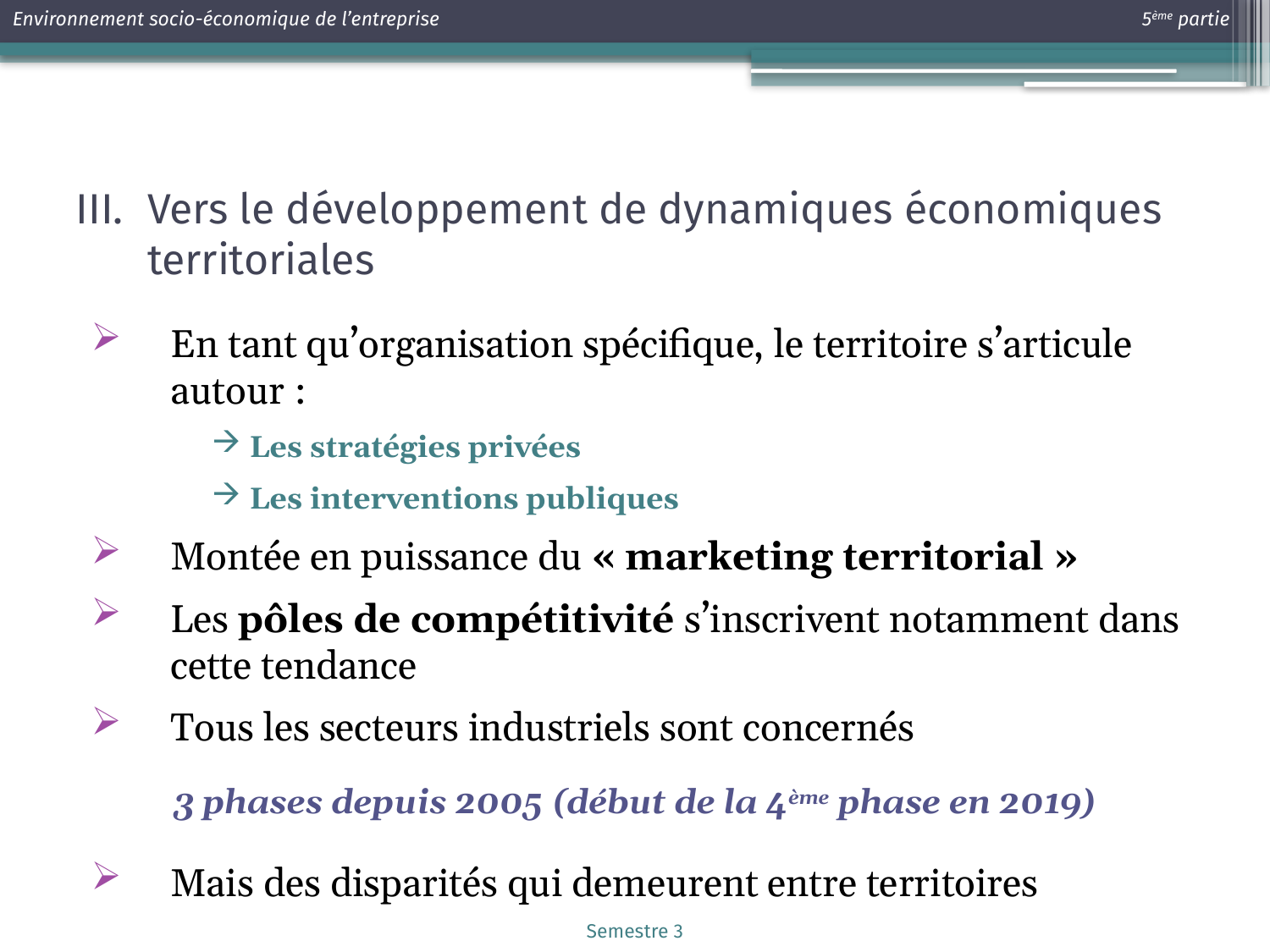

# Vers le développement de dynamiques économiques territoriales
En tant qu’organisation spécifique, le territoire s’articule autour :
 Les stratégies privées
 Les interventions publiques
Montée en puissance du « marketing territorial »
Les pôles de compétitivité s’inscrivent notamment dans cette tendance
Tous les secteurs industriels sont concernés
3 phases depuis 2005 (début de la 4ème phase en 2019)
Mais des disparités qui demeurent entre territoires